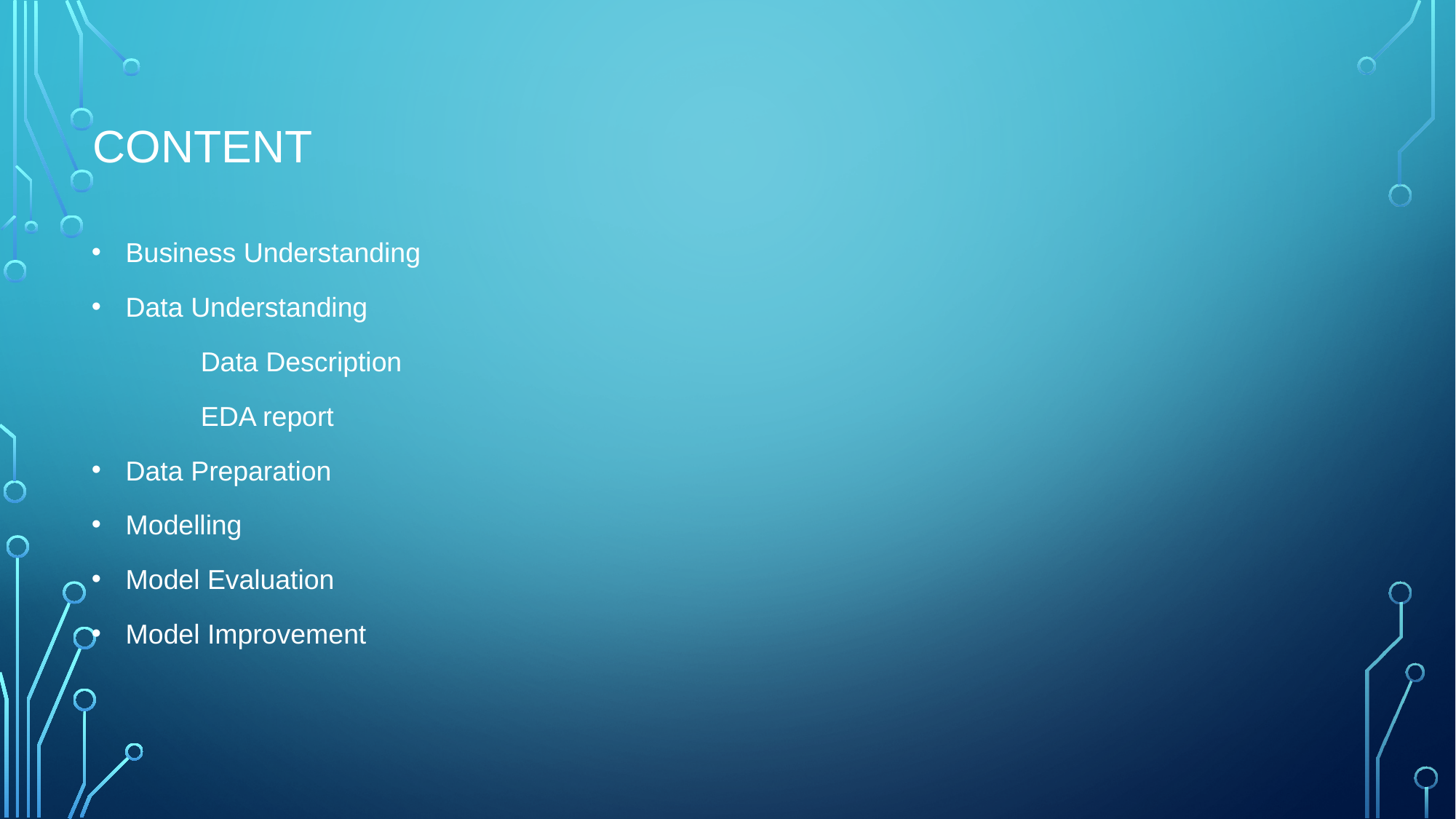

# CONTENT
Business Understanding
Data Understanding
	Data Description
	EDA report
Data Preparation
Modelling
Model Evaluation
Model Improvement